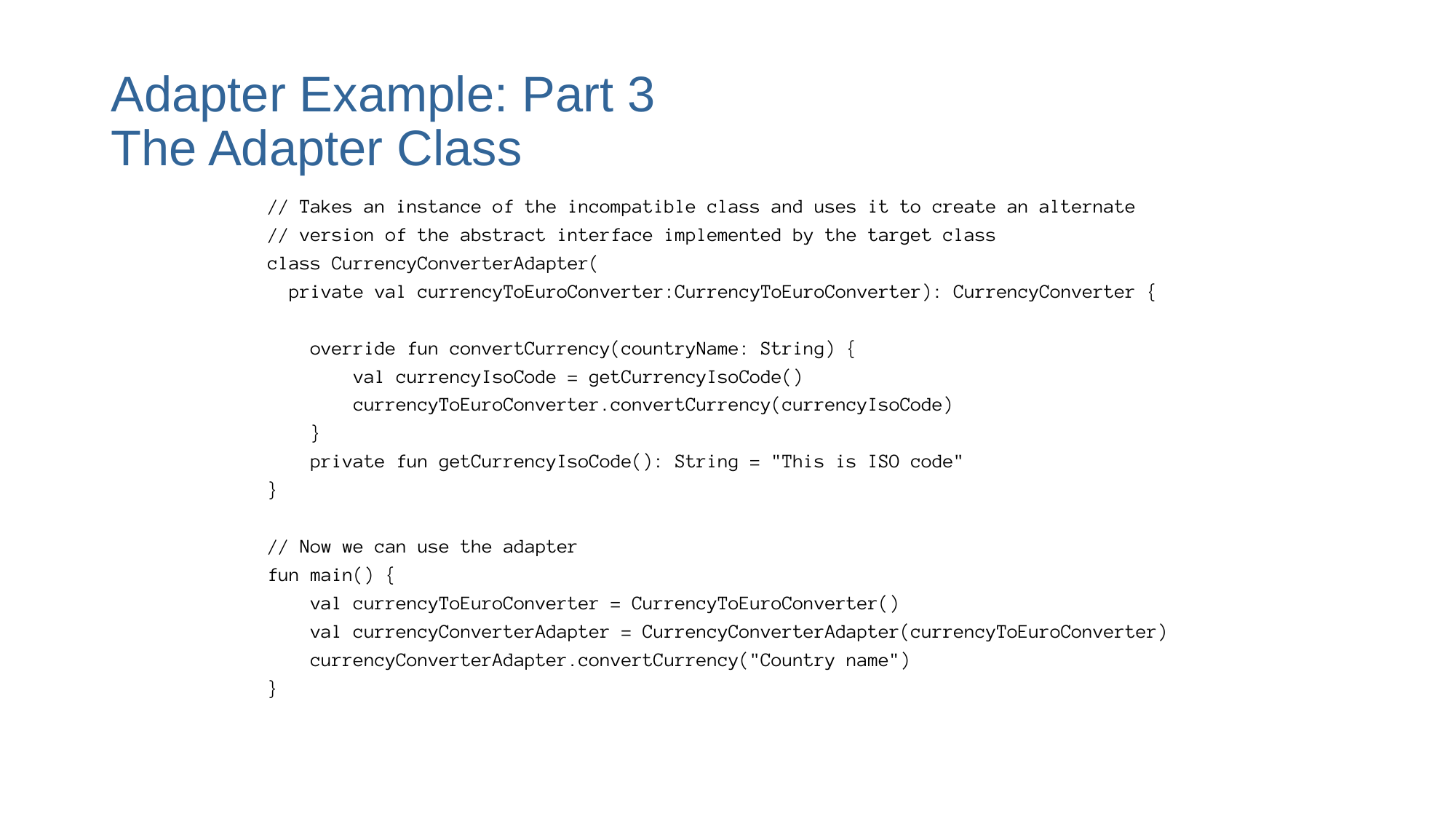

# Adapter Example: Part 3 The Adapter Class
// Takes an instance of the incompatible class and uses it to create an alternate
// version of the abstract interface implemented by the target class
class CurrencyConverterAdapter(
  private val currencyToEuroConverter:CurrencyToEuroConverter): CurrencyConverter {

    override fun convertCurrency(countryName: String) {
        val currencyIsoCode = getCurrencyIsoCode()
        currencyToEuroConverter.convertCurrency(currencyIsoCode)
    }
    private fun getCurrencyIsoCode(): String = "This is ISO code"
}

// Now we can use the adapter
fun main() {
    val currencyToEuroConverter = CurrencyToEuroConverter()
    val currencyConverterAdapter = CurrencyConverterAdapter(currencyToEuroConverter)
    currencyConverterAdapter.convertCurrency("Country name")
}